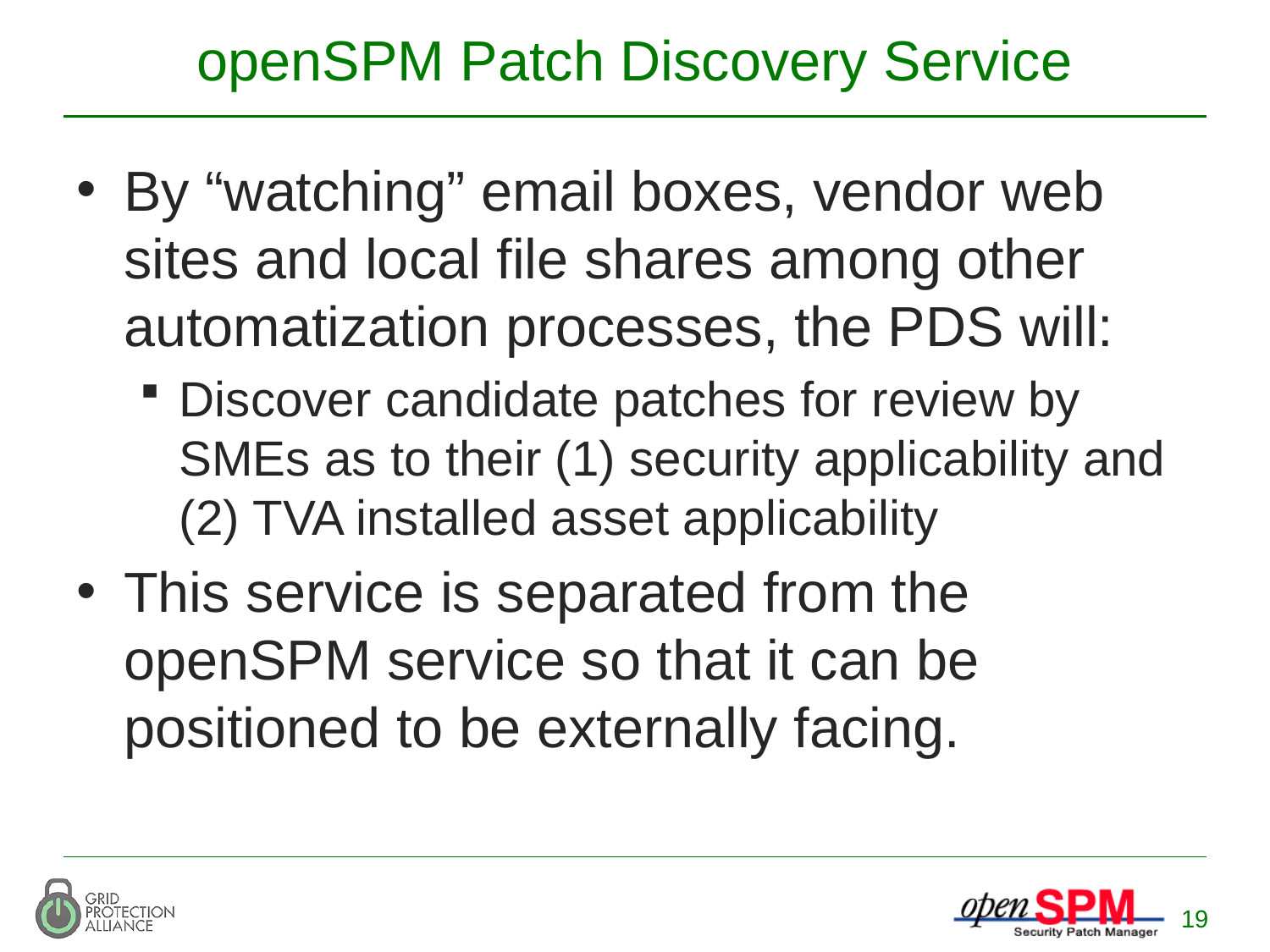

# openSPM Patch Discovery Service
By “watching” email boxes, vendor web sites and local file shares among other automatization processes, the PDS will:
Discover candidate patches for review by SMEs as to their (1) security applicability and (2) TVA installed asset applicability
This service is separated from the openSPM service so that it can be positioned to be externally facing.